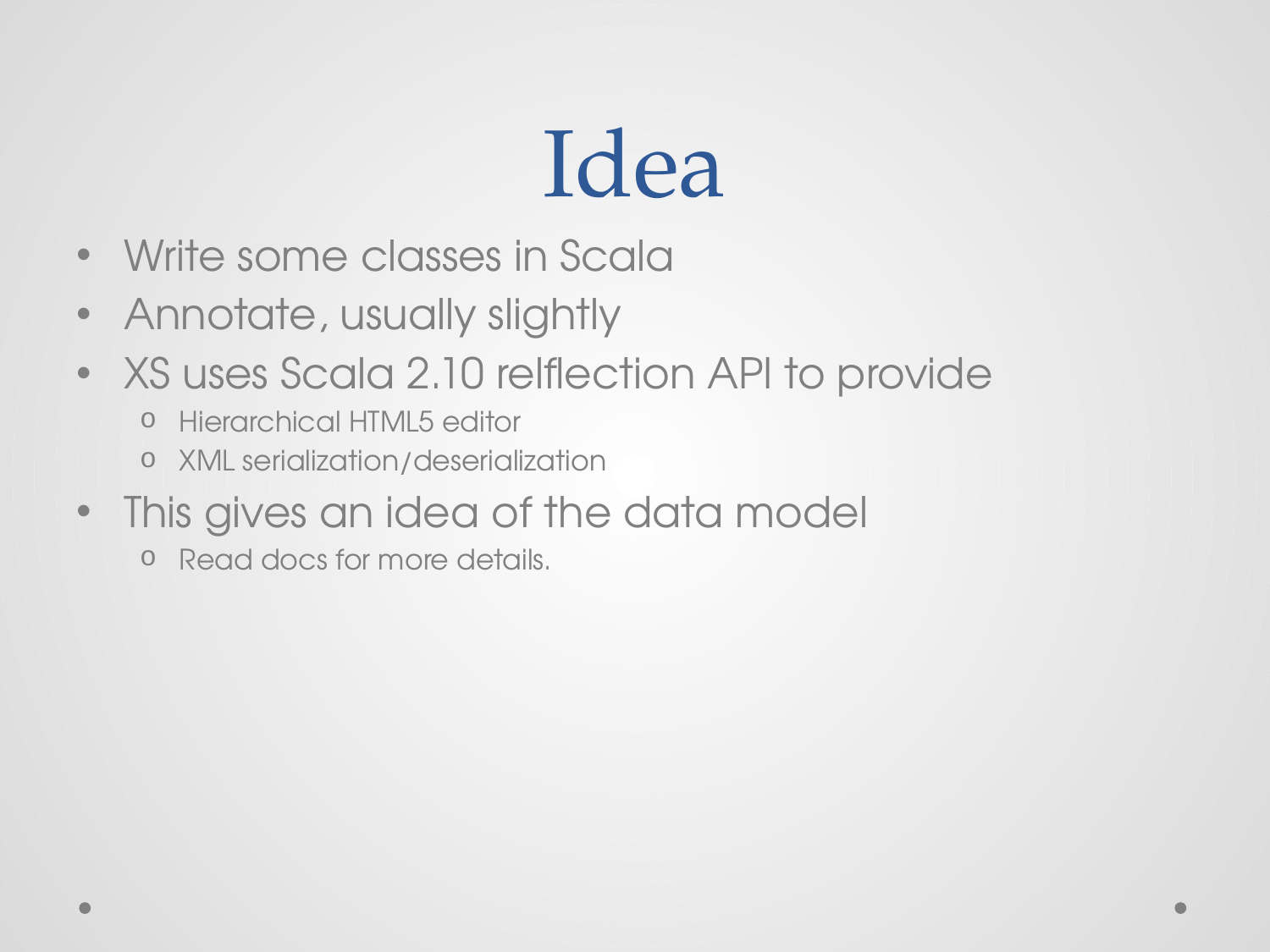

# Idea
Write some classes in Scala
Annotate, usually slightly
XS uses Scala 2.10 relflection API to provide
Hierarchical HTML5 editor
XML serialization/deserialization
This gives an idea of the data model
Read docs for more details.